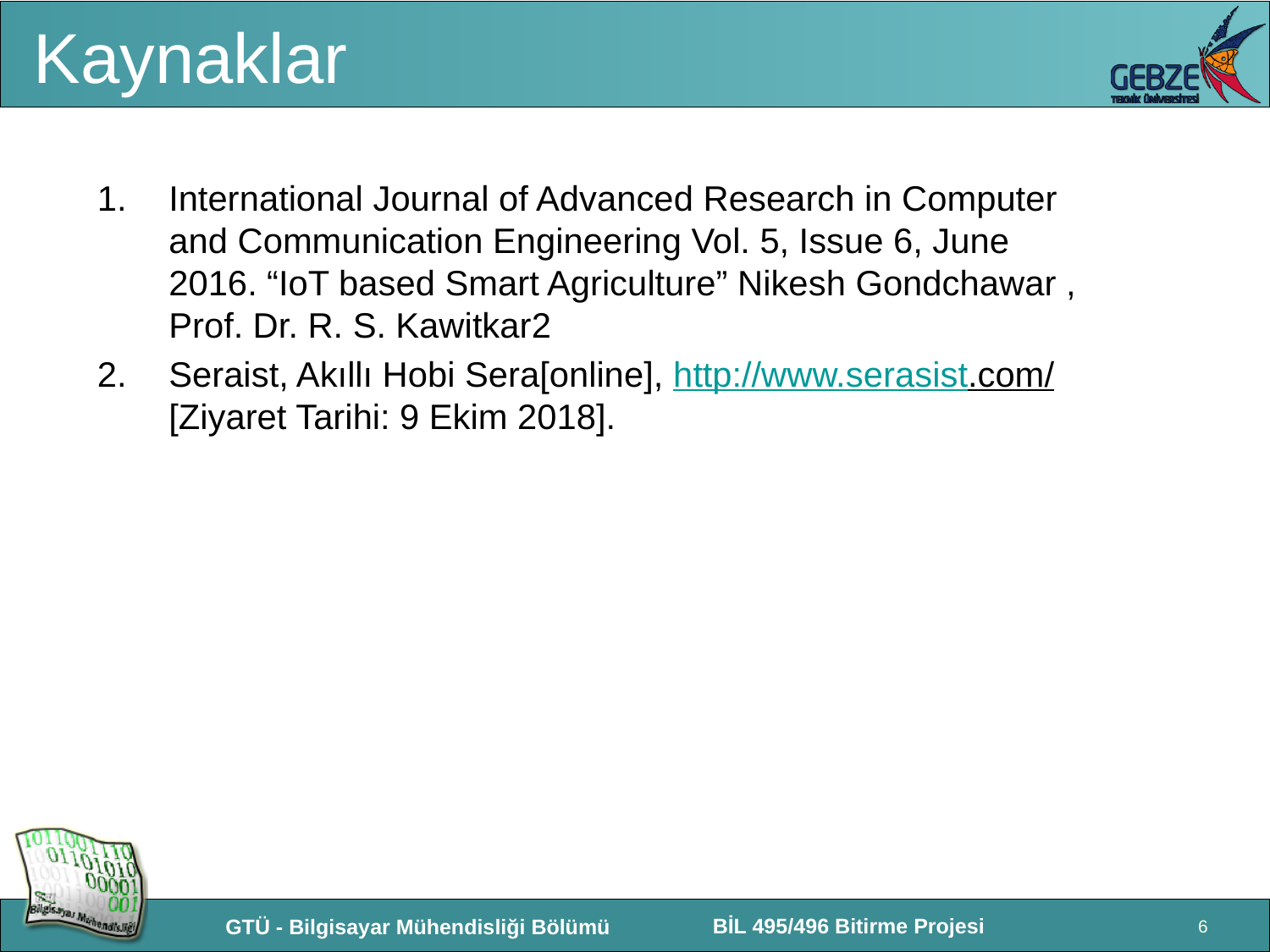

# Kaynaklar
International Journal of Advanced Research in Computer and Communication Engineering Vol. 5, Issue 6, June 2016. “IoT based Smart Agriculture” Nikesh Gondchawar , Prof. Dr. R. S. Kawitkar2
Seraist, Akıllı Hobi Sera[online], http://www.serasist.com/ [Ziyaret Tarihi: 9 Ekim 2018].

6